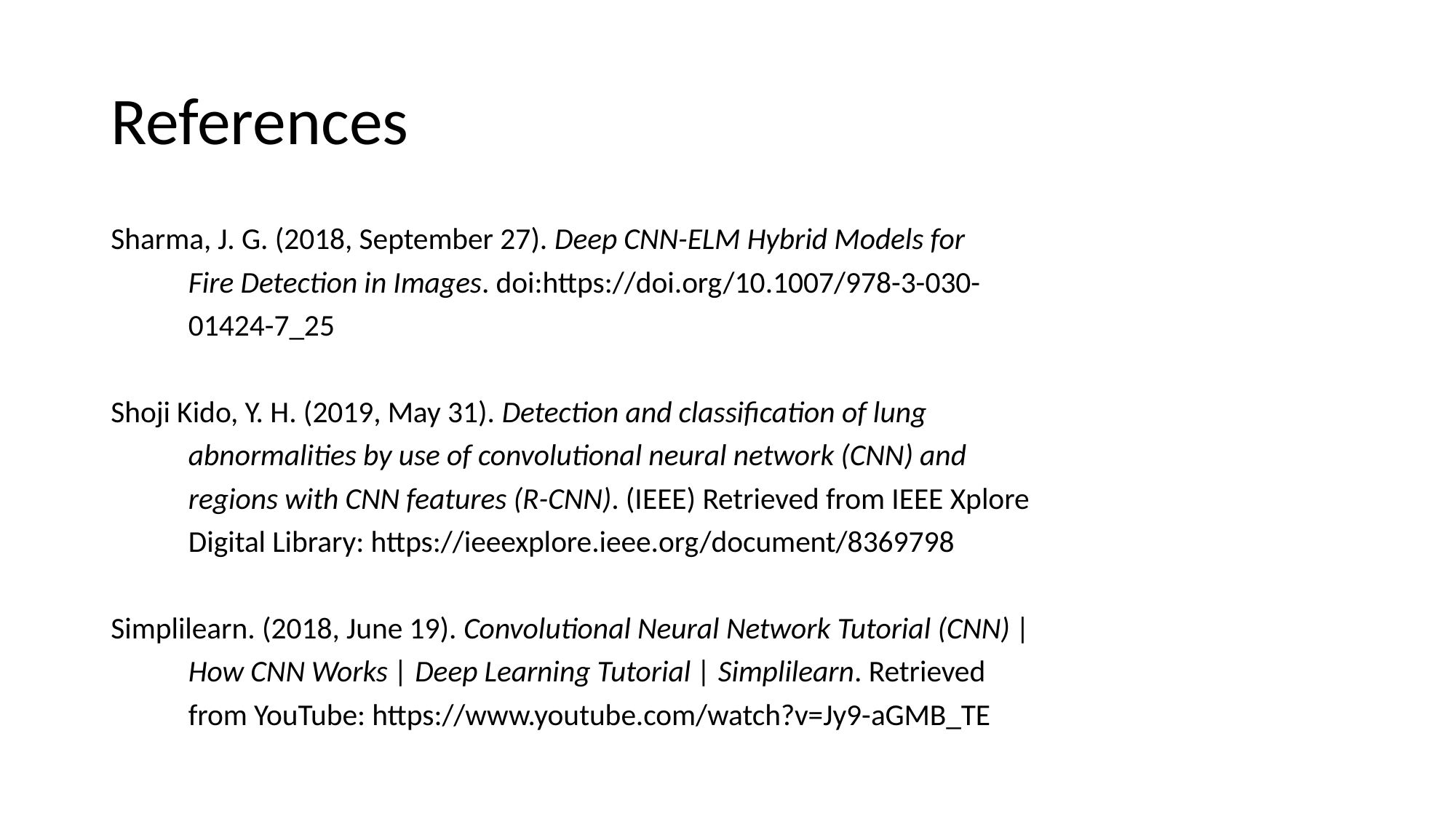

# References
Sharma, J. G. (2018, September 27). Deep CNN-ELM Hybrid Models for
	Fire Detection in Images. doi:https://doi.org/10.1007/978-3-030-
	01424-7_25

Shoji Kido, Y. H. (2019, May 31). Detection and classification of lung
	abnormalities by use of convolutional neural network (CNN) and
	regions with CNN features (R-CNN). (IEEE) Retrieved from IEEE Xplore
	Digital Library: https://ieeexplore.ieee.org/document/8369798

Simplilearn. (2018, June 19). Convolutional Neural Network Tutorial (CNN) |
	How CNN Works | Deep Learning Tutorial | Simplilearn. Retrieved
	from YouTube: https://www.youtube.com/watch?v=Jy9-aGMB_TE